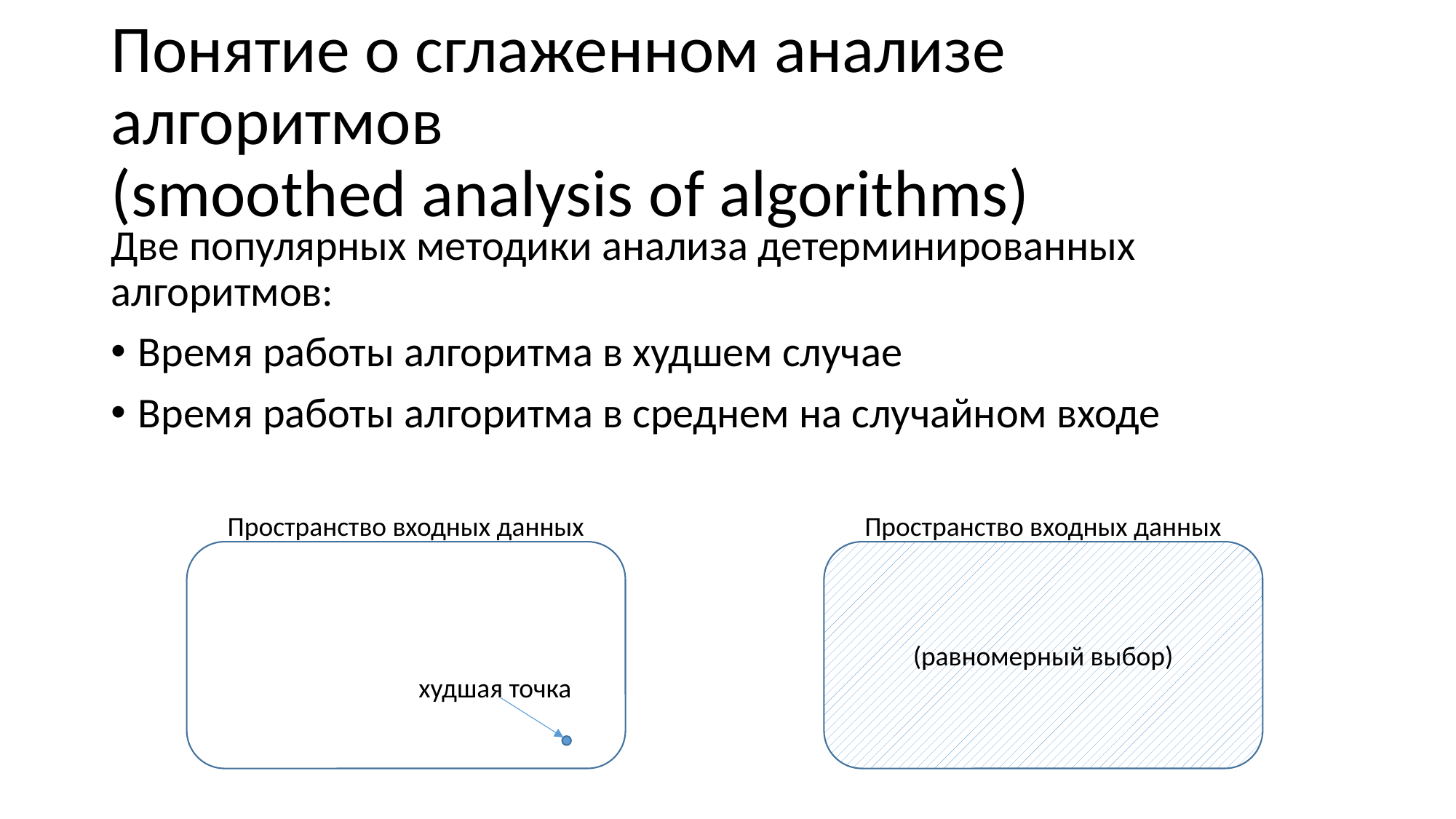

# Понятие о сглаженном анализе алгоритмов (smoothed analysis of algorithms)
Две популярных методики анализа детерминированных алгоритмов:
Время работы алгоритма в худшем случае
Время работы алгоритма в среднем на случайном входе
Пространство входных данных

худшая точка

Пространство входных данных
(равномерный выбор)